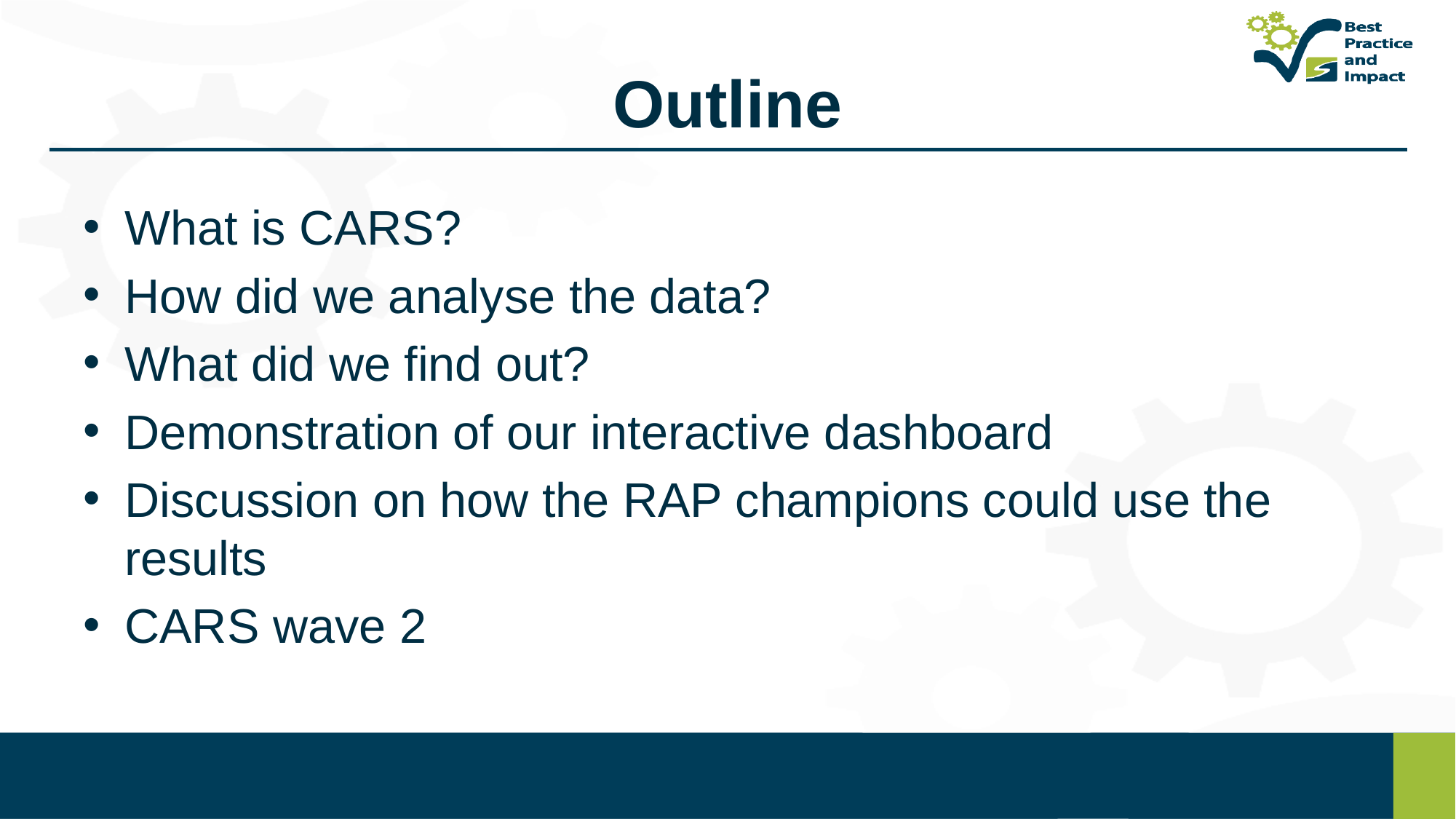

# Outline
What is CARS?
How did we analyse the data?
What did we find out?
Demonstration of our interactive dashboard
Discussion on how the RAP champions could use the results
CARS wave 2